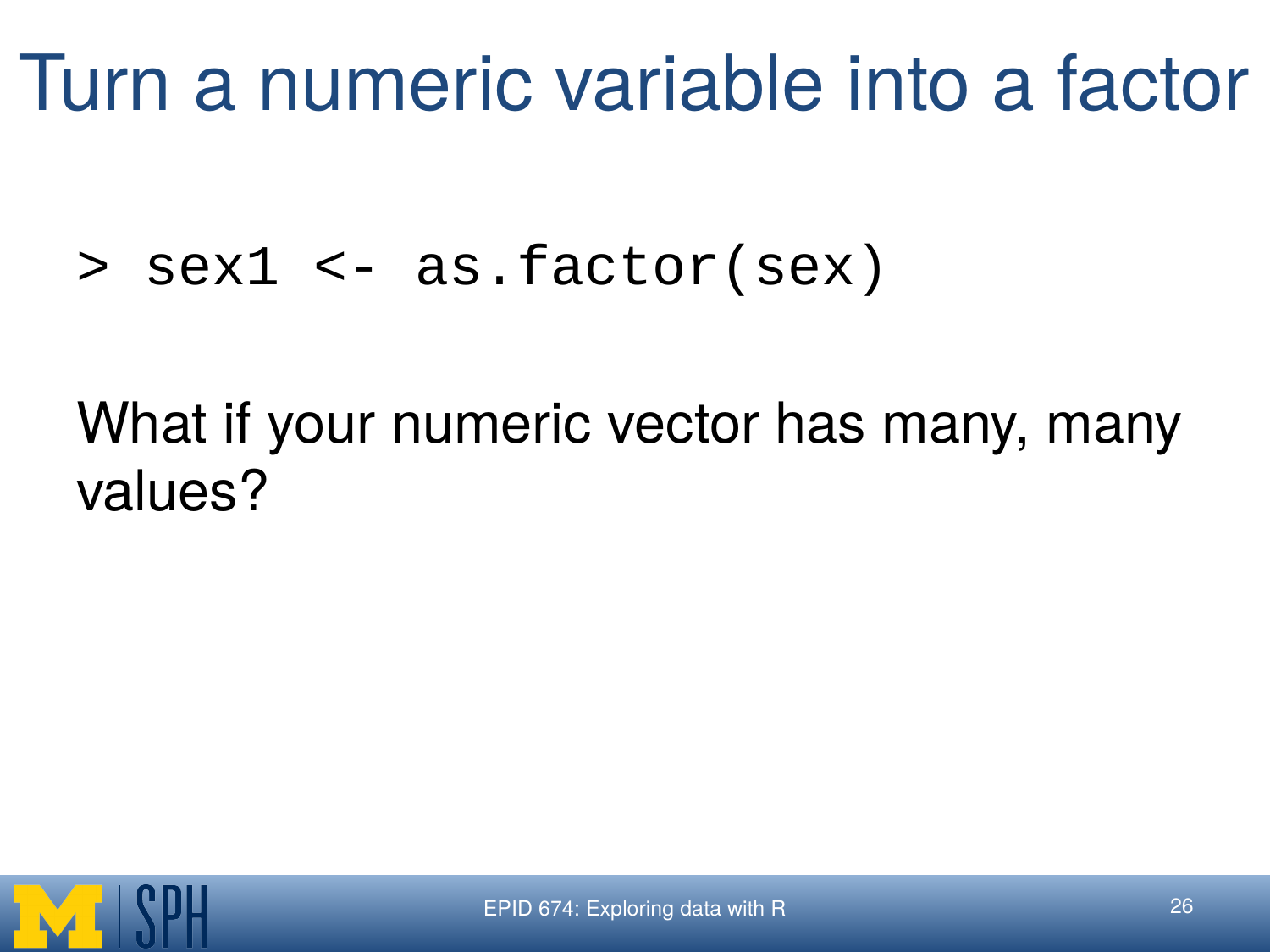

# Turn a numeric variable into a factor
> sex1 <- as.factor(sex)

What if your numeric vector has many, many values?
EPID 674: Exploring data with R
26